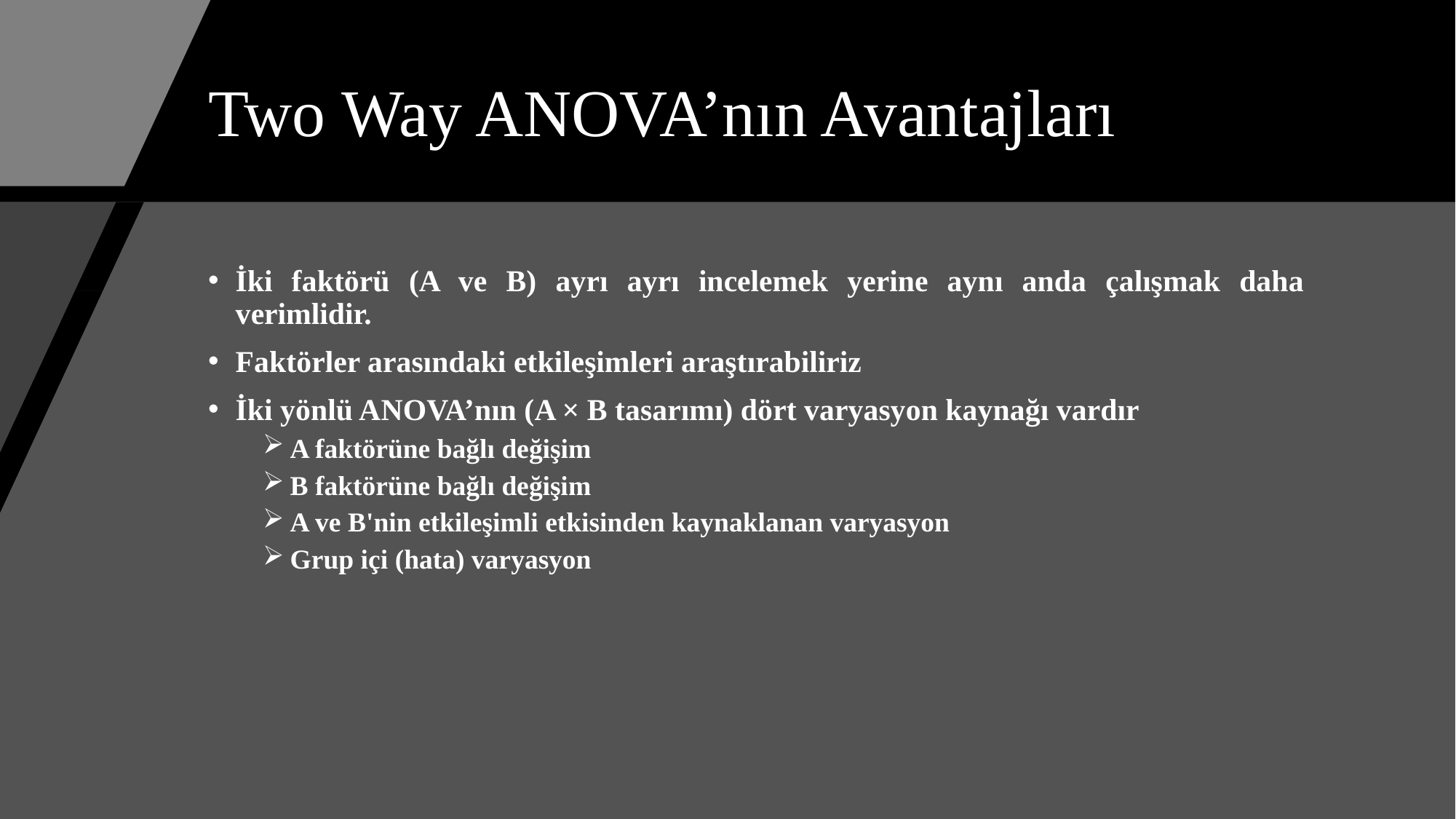

# Two Way ANOVA’nın Avantajları

İki faktörü (A ve B) ayrı ayrı incelemek yerine aynı anda çalışmak daha verimlidir.
Faktörler arasındaki etkileşimleri araştırabiliriz
İki yönlü ANOVA’nın (A × B tasarımı) dört varyasyon kaynağı vardır
A faktörüne bağlı değişim
B faktörüne bağlı değişim
A ve B'nin etkileşimli etkisinden kaynaklanan varyasyon
Grup içi (hata) varyasyon